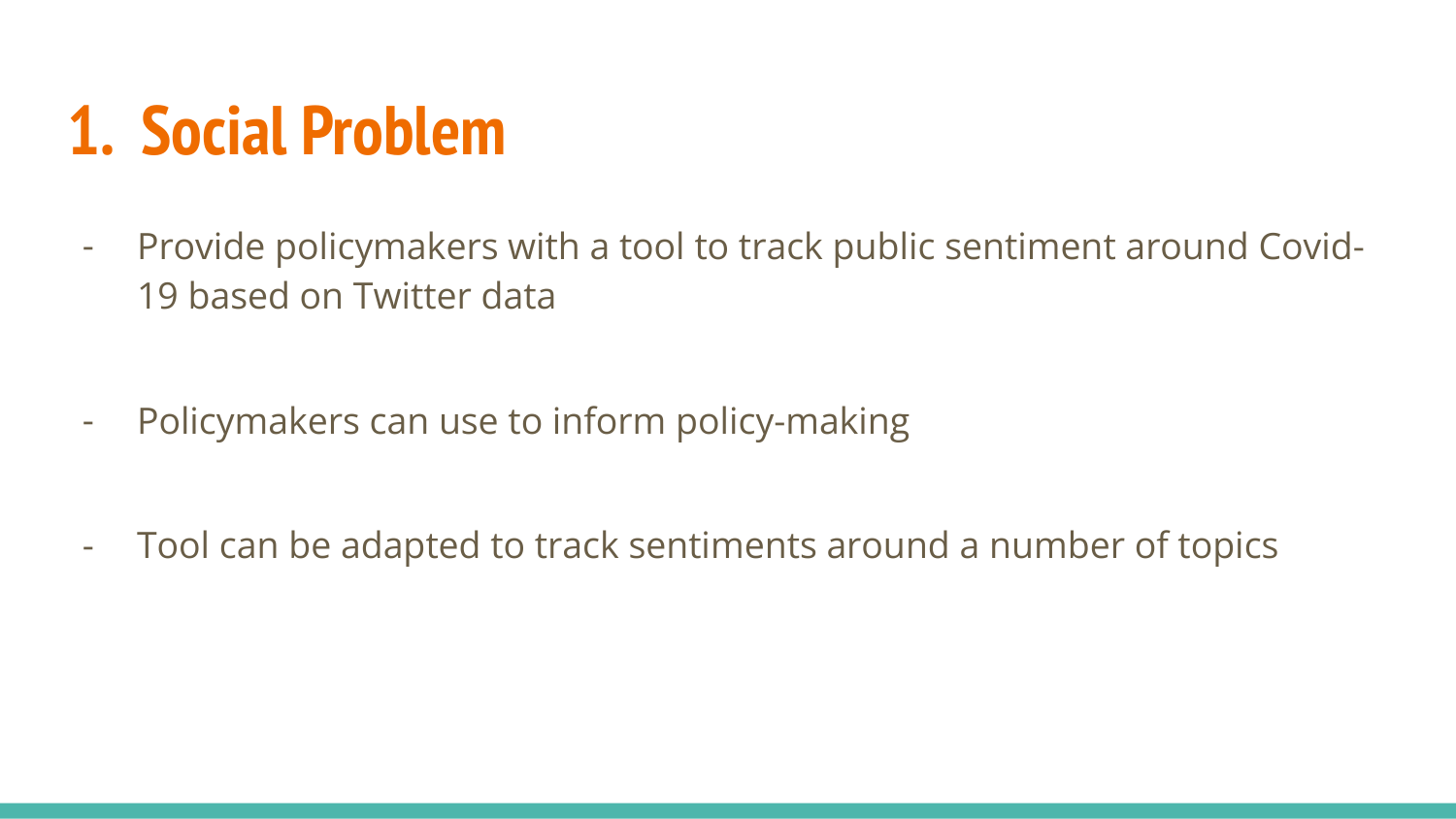

# Social Problem
Provide policymakers with a tool to track public sentiment around Covid-19 based on Twitter data

Policymakers can use to inform policy-making

Tool can be adapted to track sentiments around a number of topics